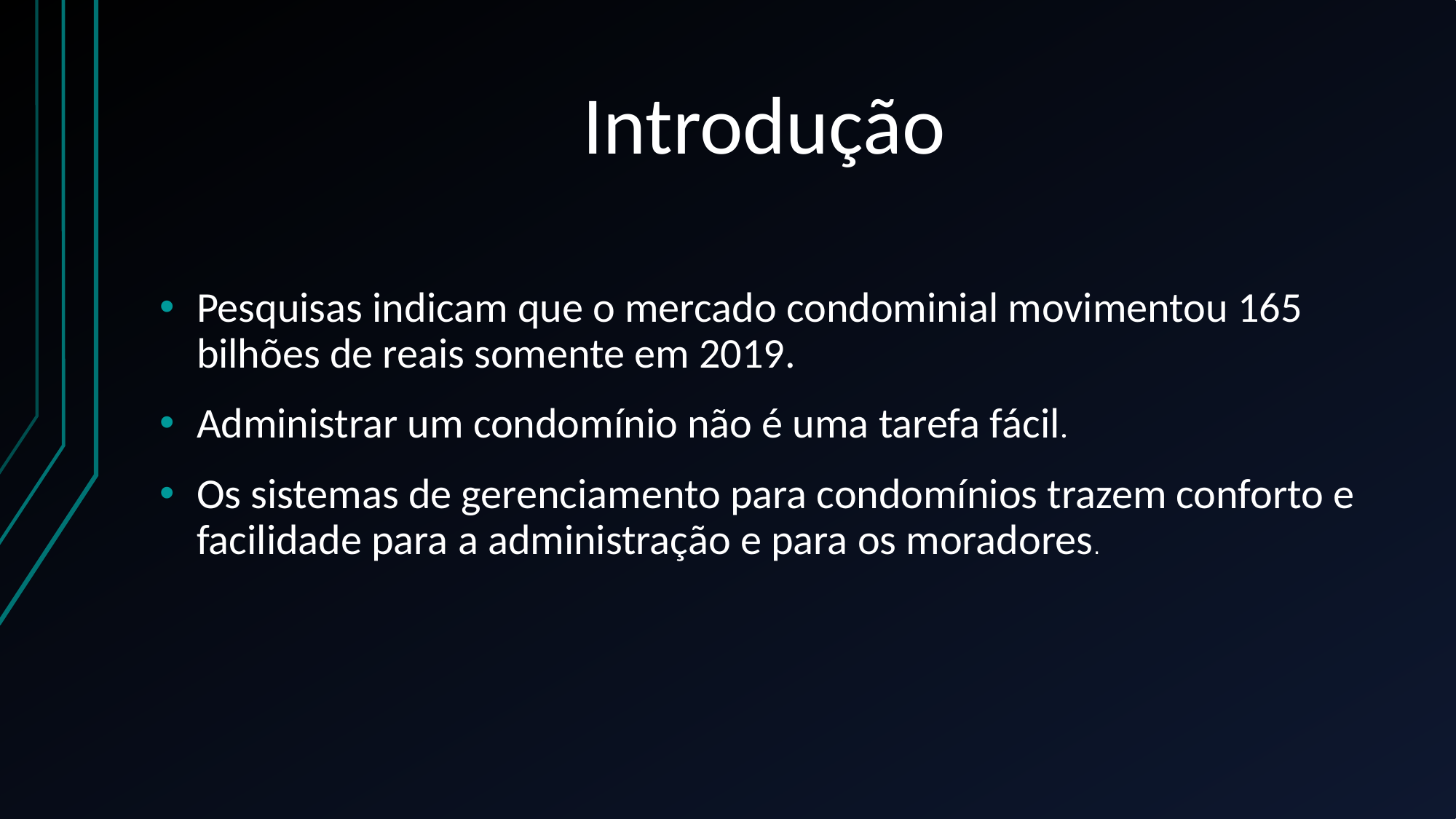

# Introdução

Pesquisas indicam que o mercado condominial movimentou 165 bilhões de reais somente em 2019.
Administrar um condomínio não é uma tarefa fácil.
Os sistemas de gerenciamento para condomínios trazem conforto e facilidade para a administração e para os moradores.